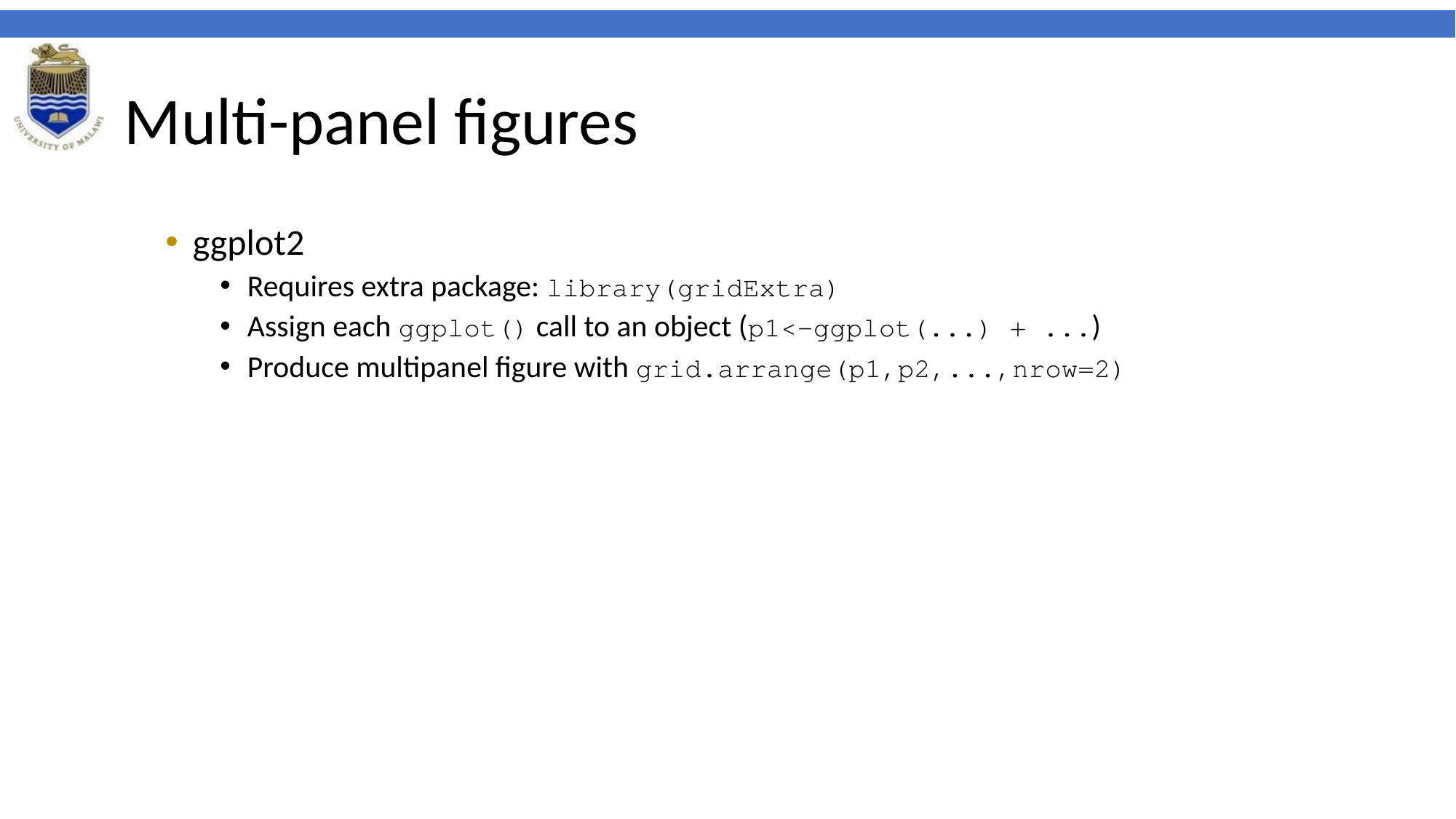

# Multi-panel figures
ggplot2
Requires extra package: library(gridExtra)
Assign each ggplot() call to an object (p1<-ggplot(...) + ...)
Produce multipanel figure with grid.arrange(p1,p2,...,nrow=2)